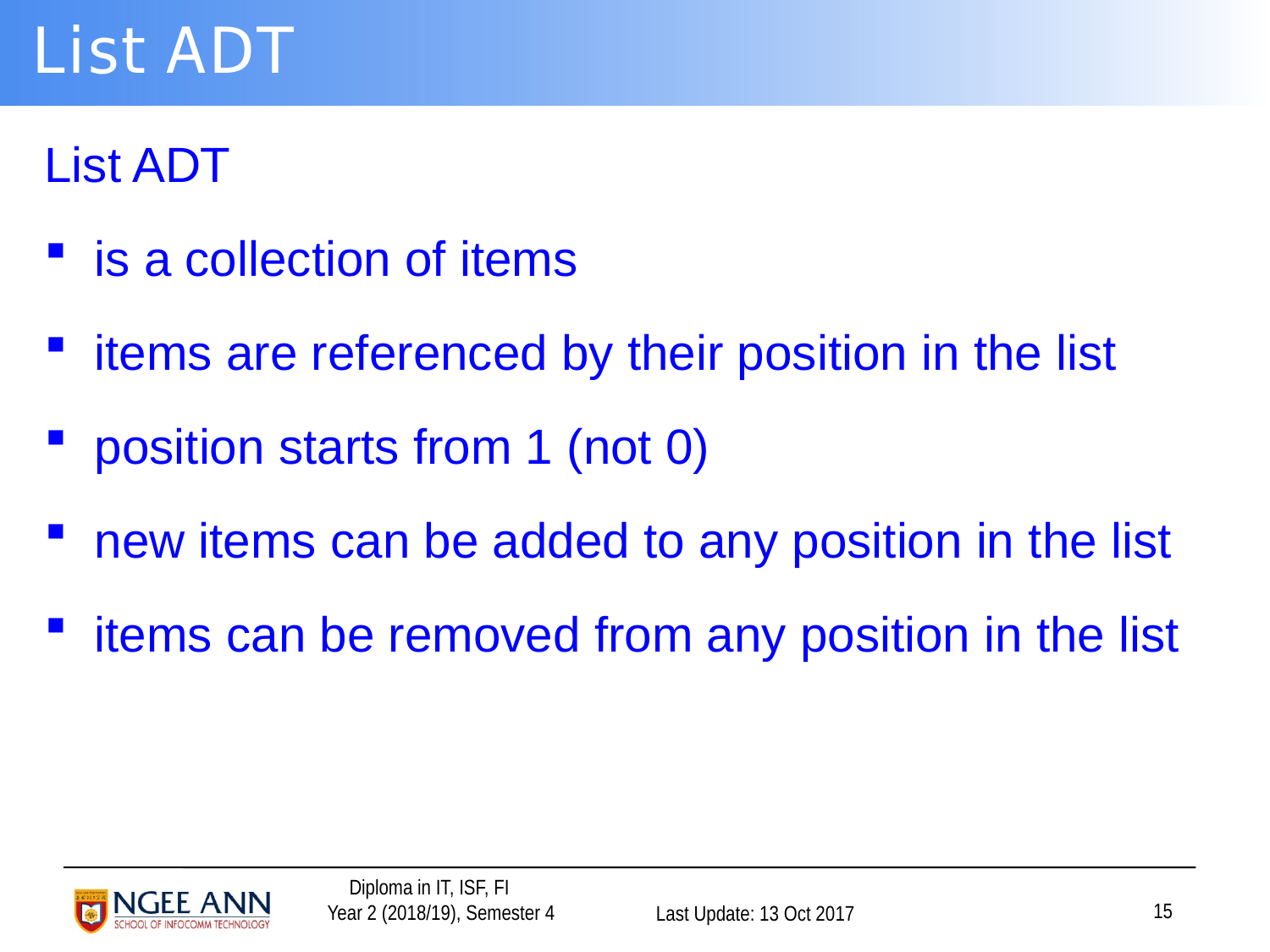

# List ADT
List ADT

is a collection of items

items are referenced by their position in the list

position starts from 1 (not 0)

new items can be added to any position in the list

items can be removed from any position in the list